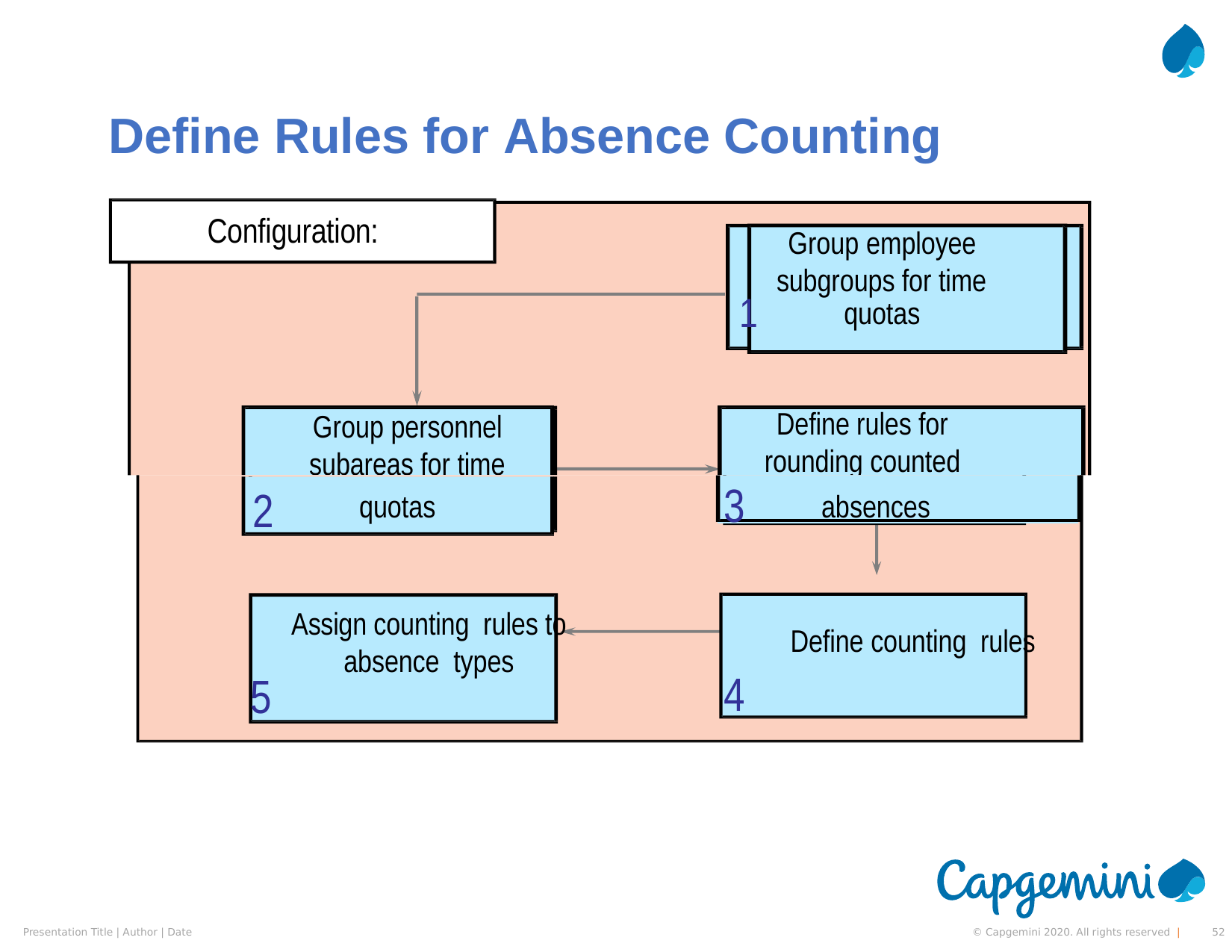

# Define Rules for Absence Counting
Configuration:
Group employee  subgroups for time
1	quotas

Define rules for  rounding counted
Group personnel  subareas for time

3

2
absences
quotas

Assign counting  rules to absence  types
Define counting  rules
4
5